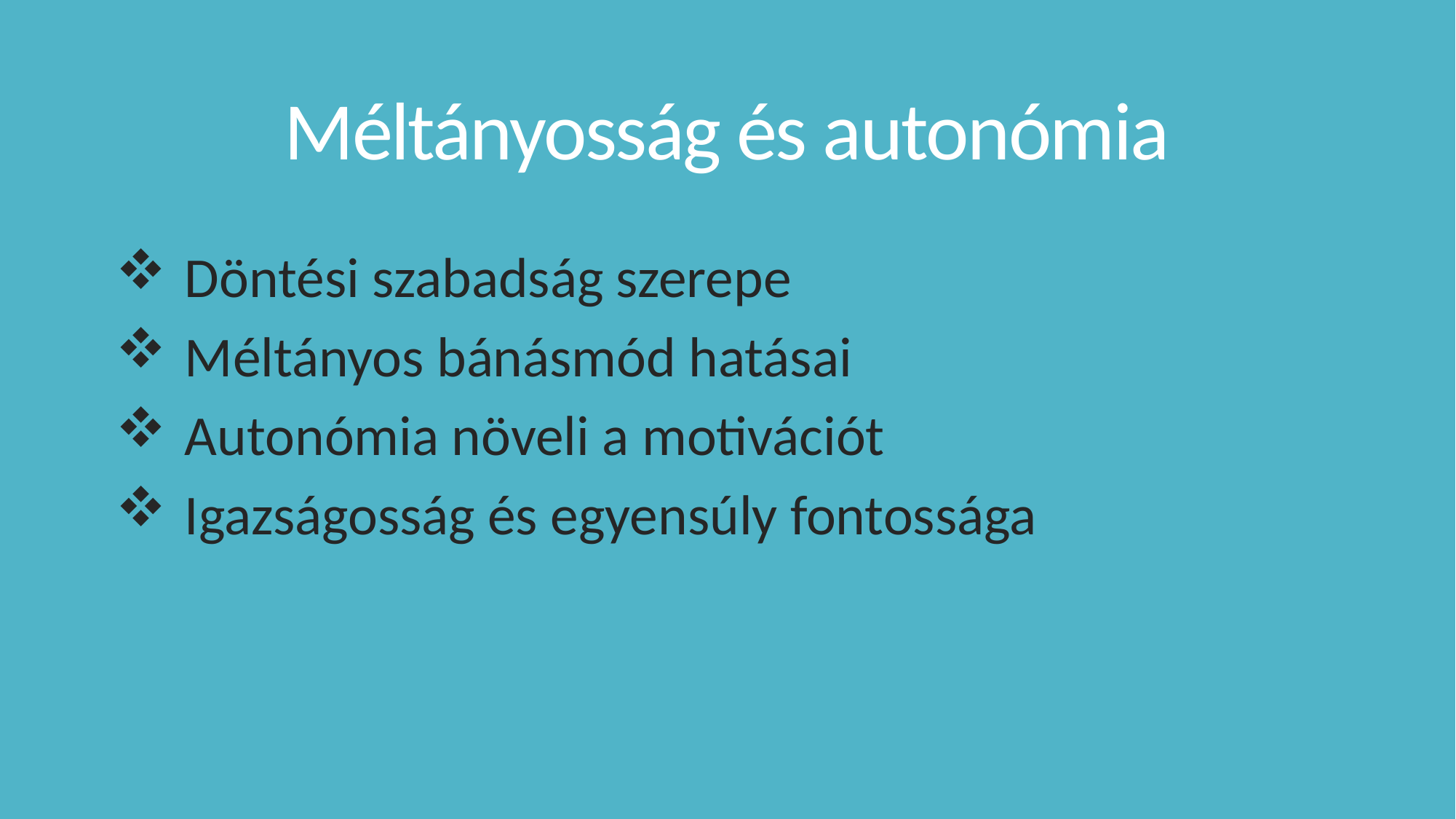

# Méltányosság és autonómia
Döntési szabadság szerepe
Méltányos bánásmód hatásai
Autonómia növeli a motivációt
Igazságosság és egyensúly fontossága